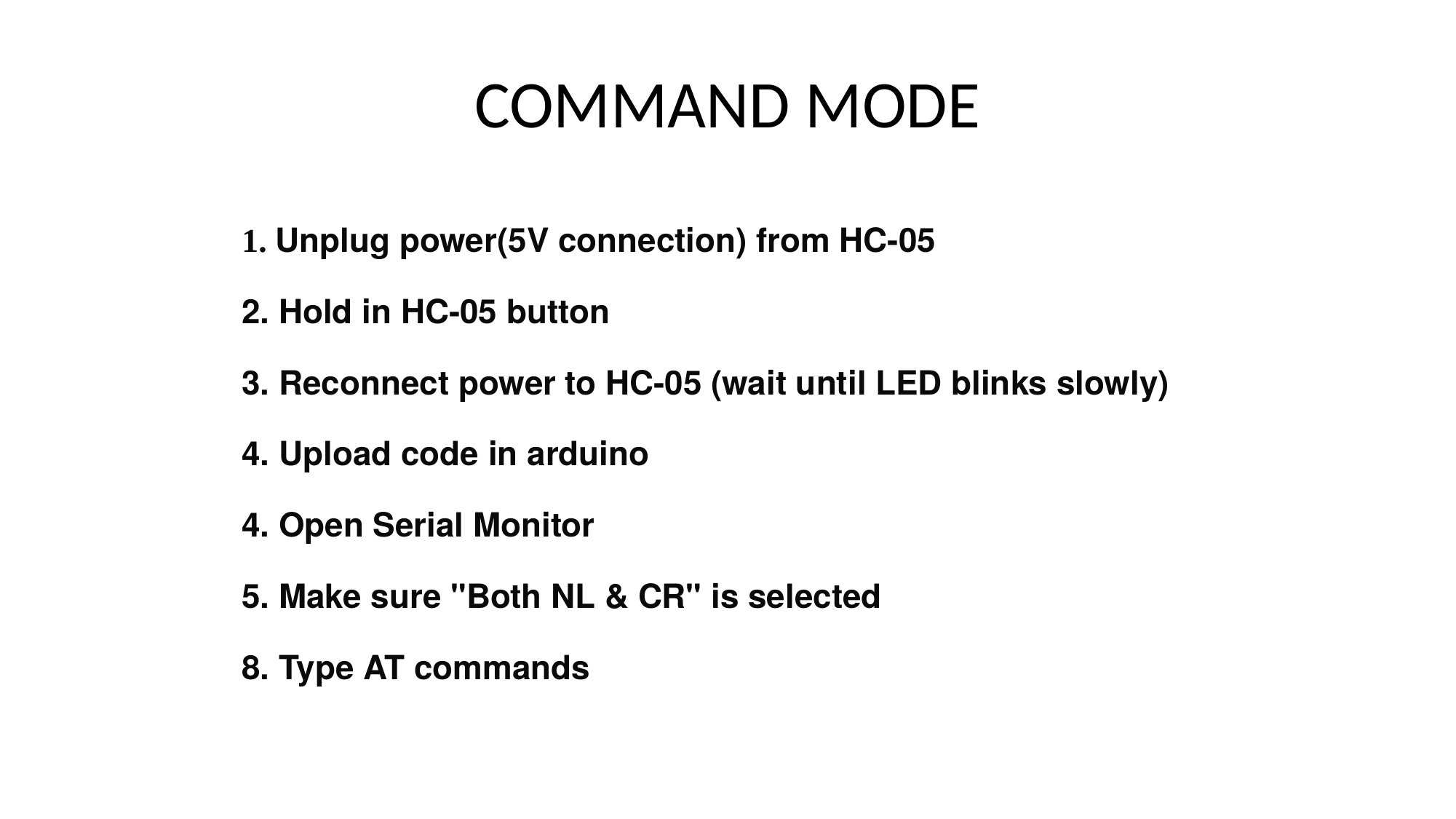

# COMMAND MODE
1. Unplug power(5V connection) from HC-05
2. Hold in HC-05 button
3. Reconnect power to HC-05 (wait until LED blinks slowly)
4. Upload code in arduino
4. Open Serial Monitor
5. Make sure "Both NL & CR" is selected
8. Type AT commands